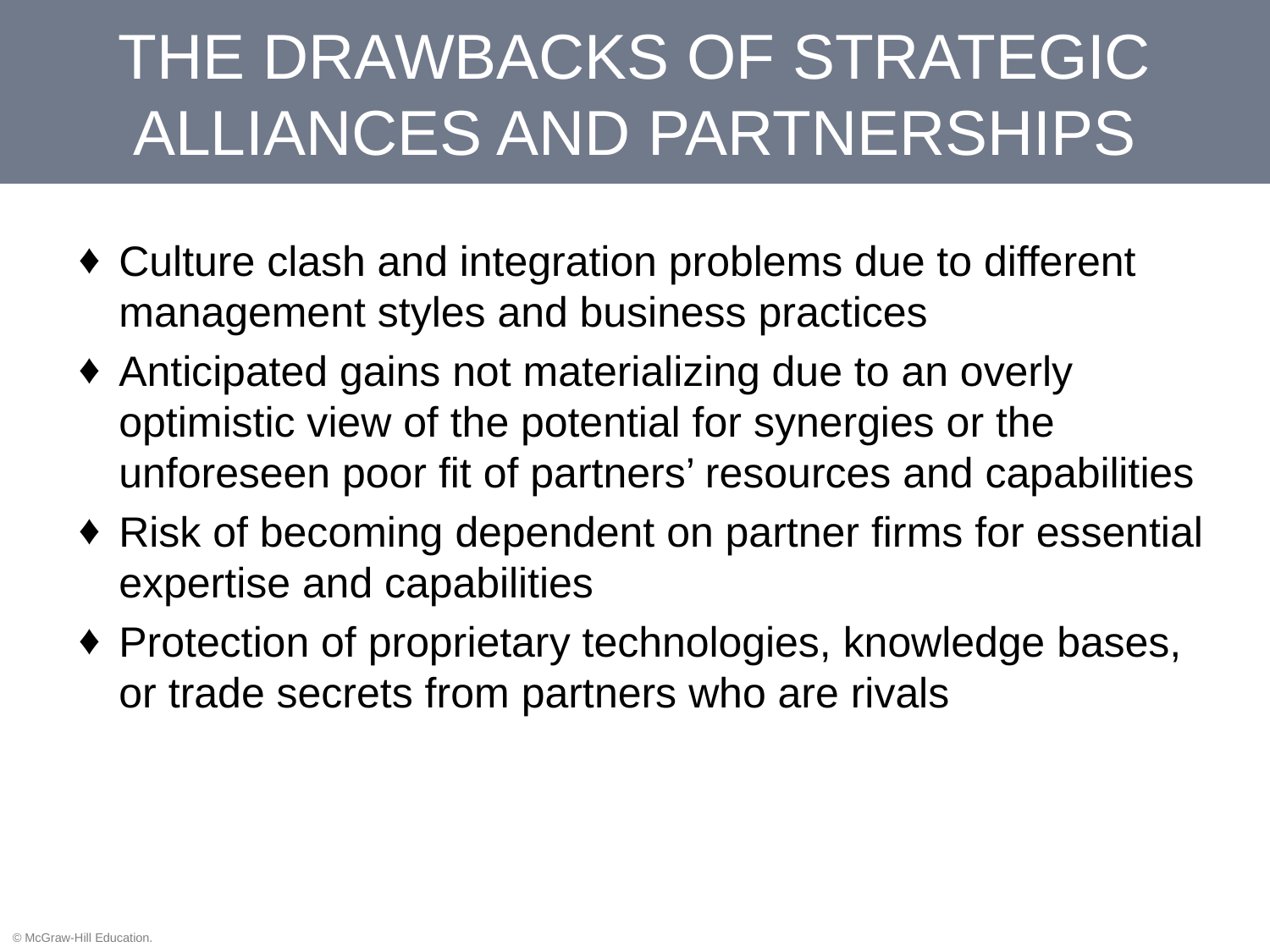

# THE DRAWBACKS OF STRATEGIC ALLIANCES AND PARTNERSHIPS
Culture clash and integration problems due to different management styles and business practices
Anticipated gains not materializing due to an overly optimistic view of the potential for synergies or the unforeseen poor fit of partners’ resources and capabilities
Risk of becoming dependent on partner firms for essential expertise and capabilities
Protection of proprietary technologies, knowledge bases, or trade secrets from partners who are rivals